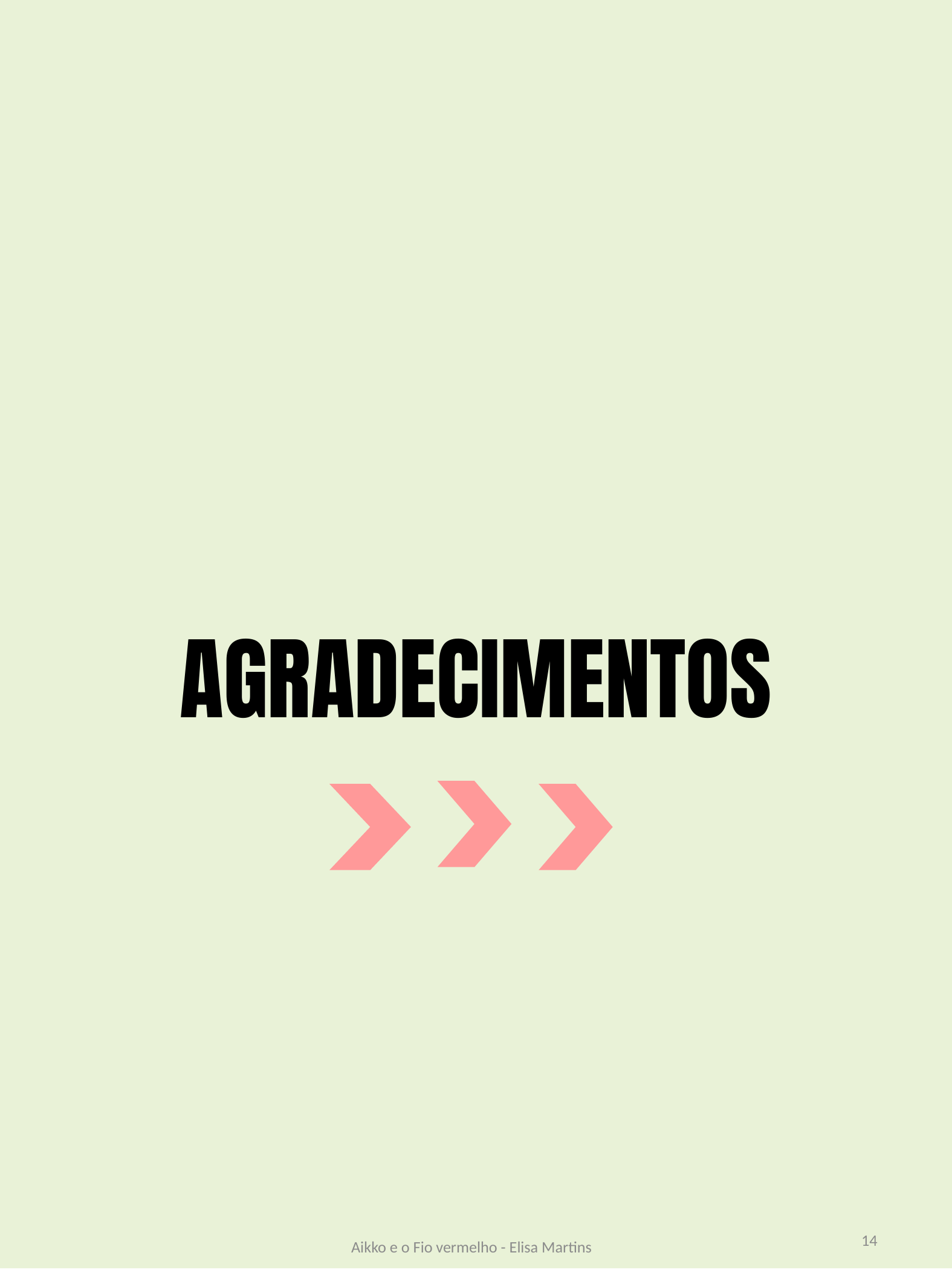

AGRADECIMENTOS

14
Aikko e o Fio vermelho - Elisa Martins